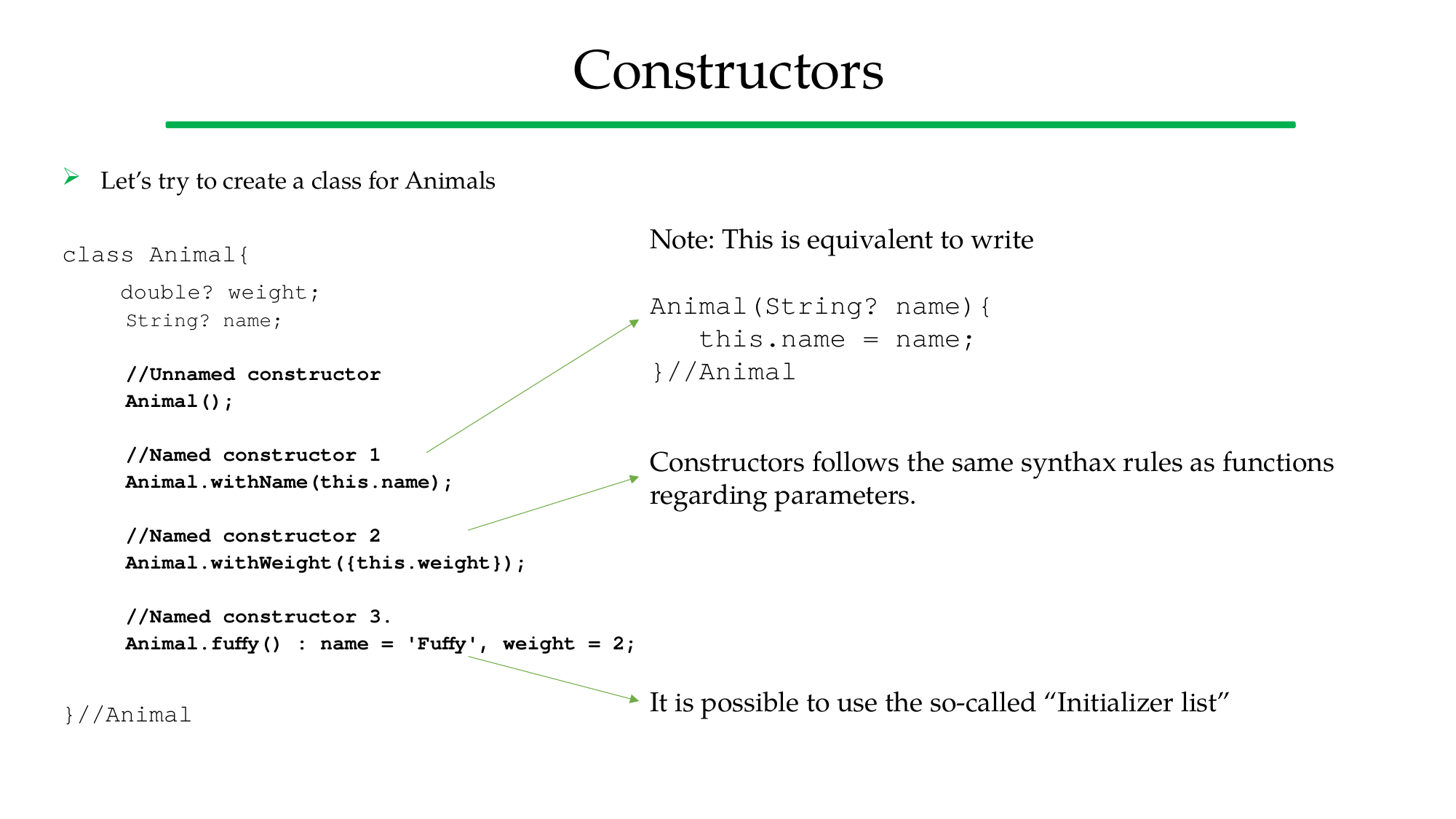

# Constructors
Let’s try to create a class for Animals

class Animal{
    double? weight;
  String? name;

  //Unnamed constructor
  Animal();

  //Named constructor 1
  Animal.withName(this.name);

  //Named constructor 2
  Animal.withWeight({this.weight});

  //Named constructor 3.
  Animal.fuffy() : name = 'Fuffy', weight = 2;

}//Animal
Note: This is equivalent to write

Animal(String? name){
   this.name = name;
}//Animal

Constructors follows the same synthax rules as functions regarding parameters.
It is possible to use the so-called “Initializer list”